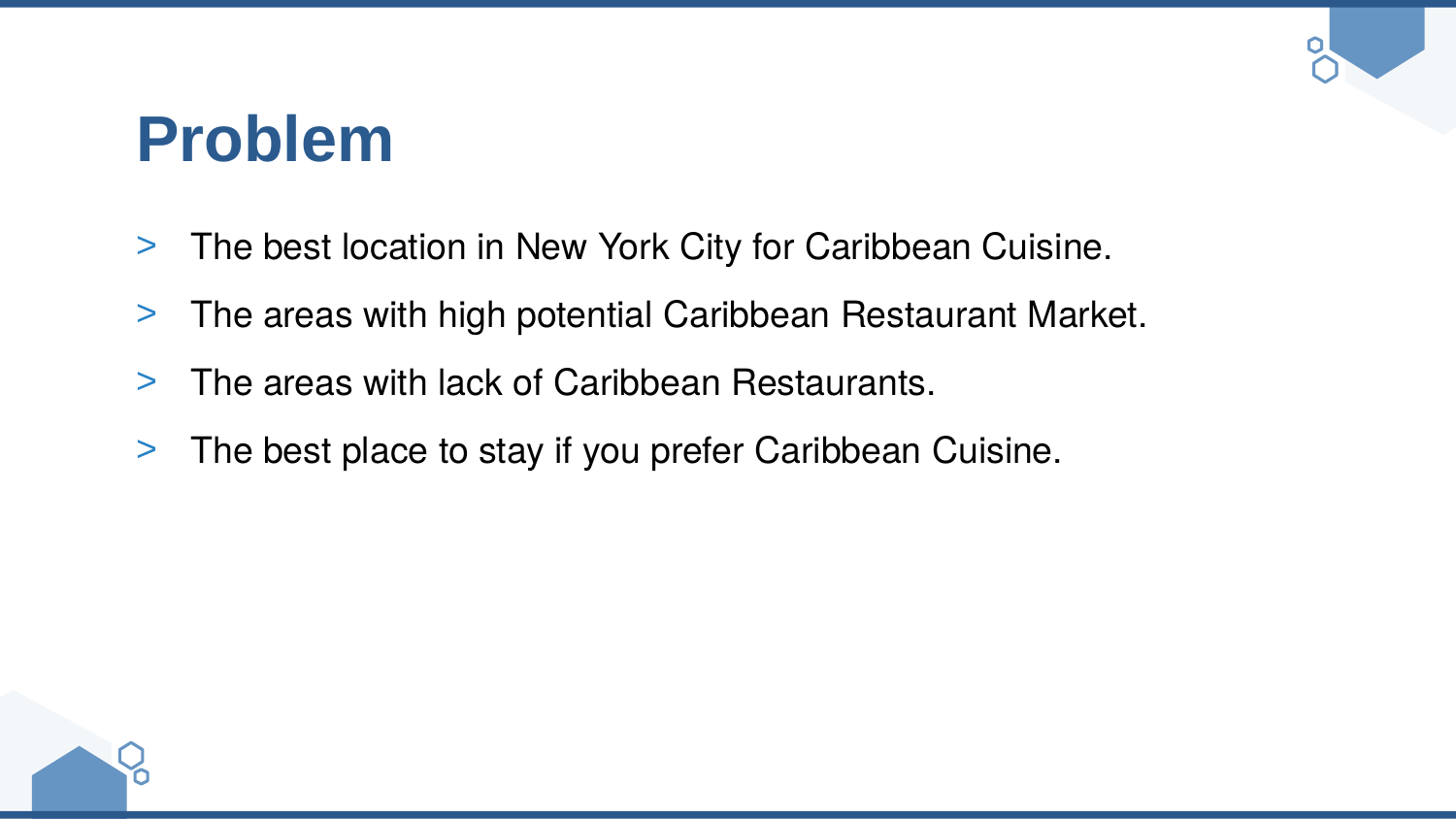

# Problem
The best location in New York City for Caribbean Cuisine.
The areas with high potential Caribbean Restaurant Market.
The areas with lack of Caribbean Restaurants.
The best place to stay if you prefer Caribbean Cuisine.